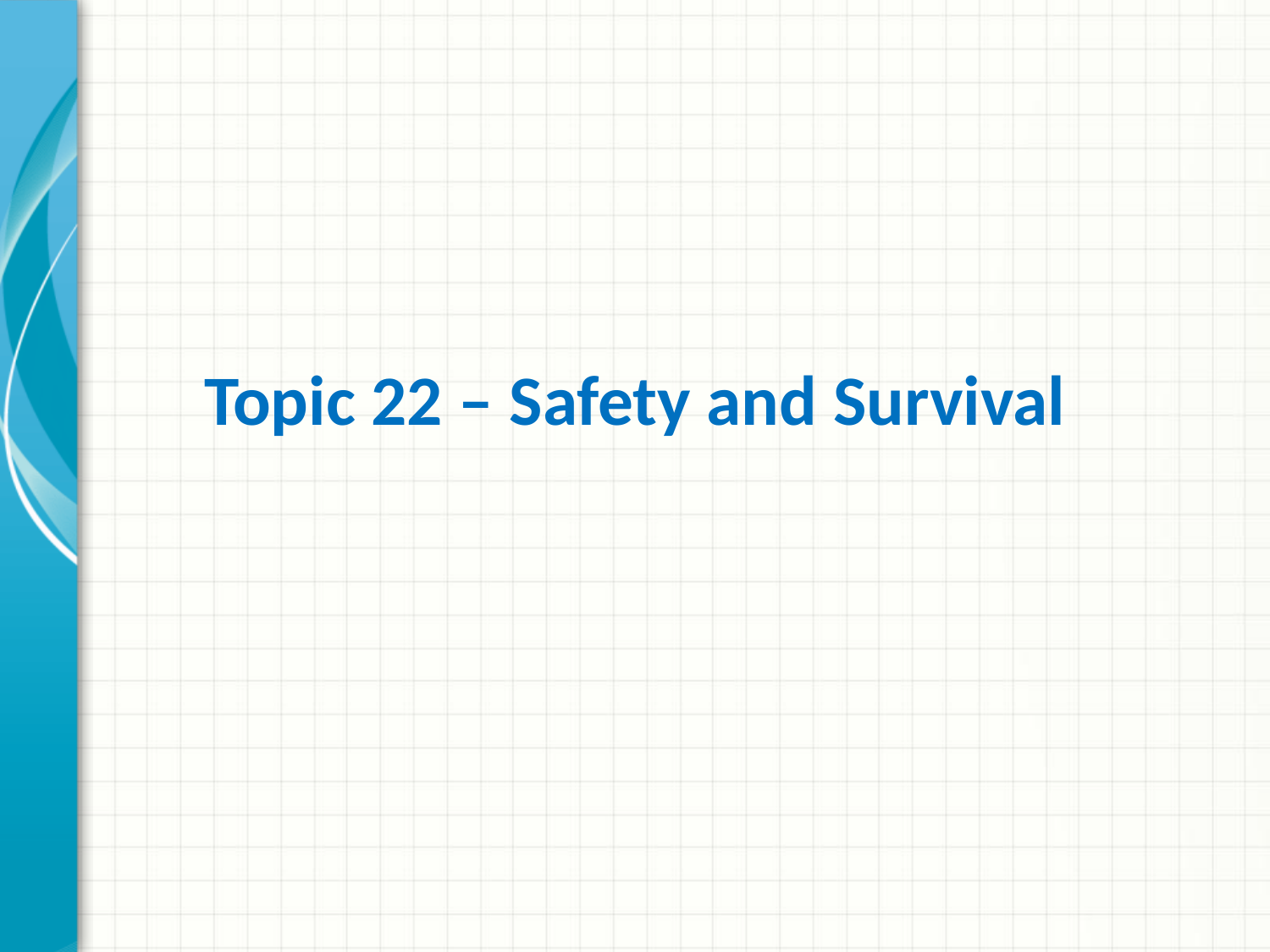

# Topic 22 – Safety and Survival